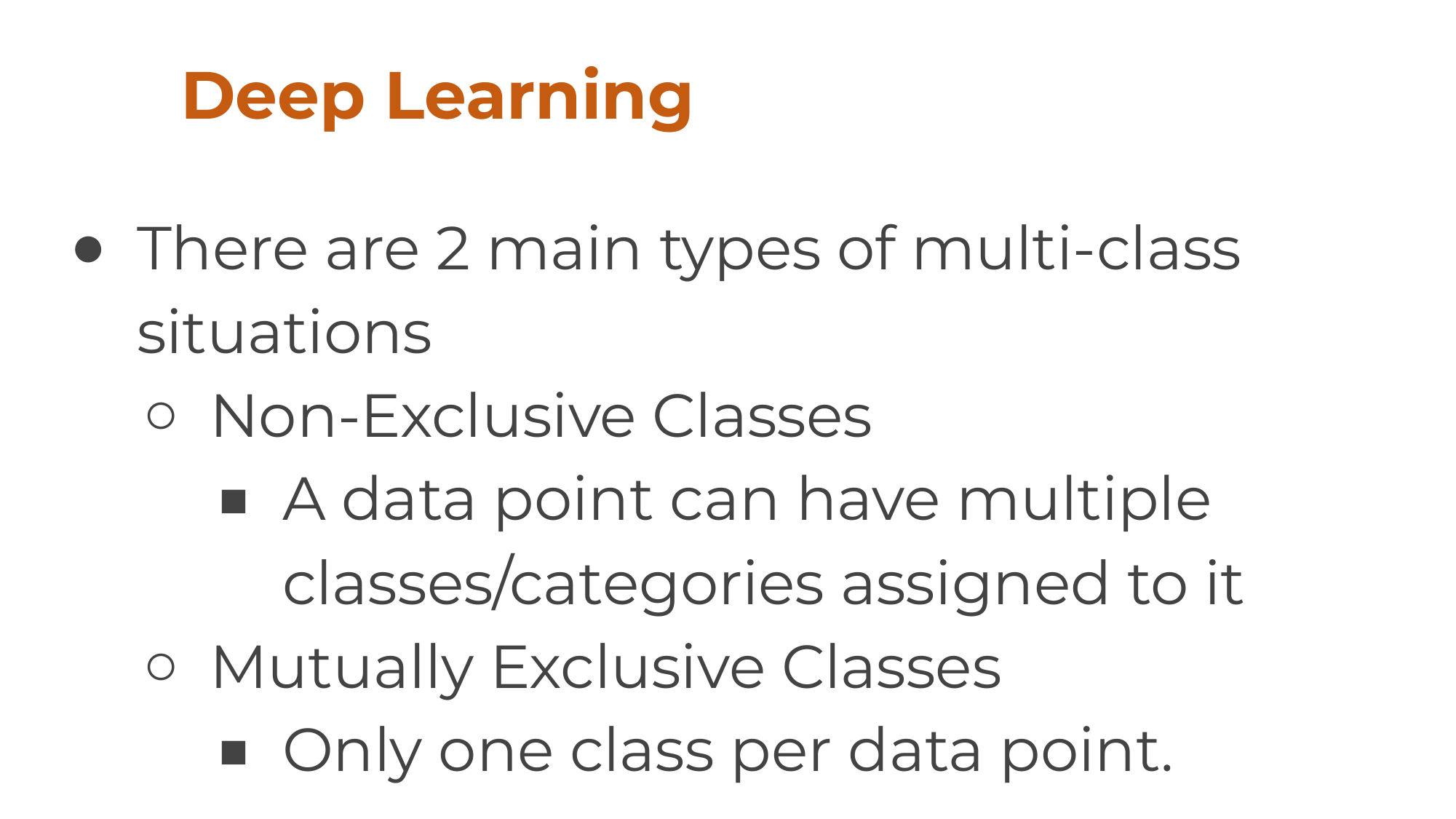

# Deep Learning

There are 2 main types of multi-class situations
Non-Exclusive Classes
A data point can have multiple classes/categories assigned to it
Mutually Exclusive Classes
Only one class per data point.